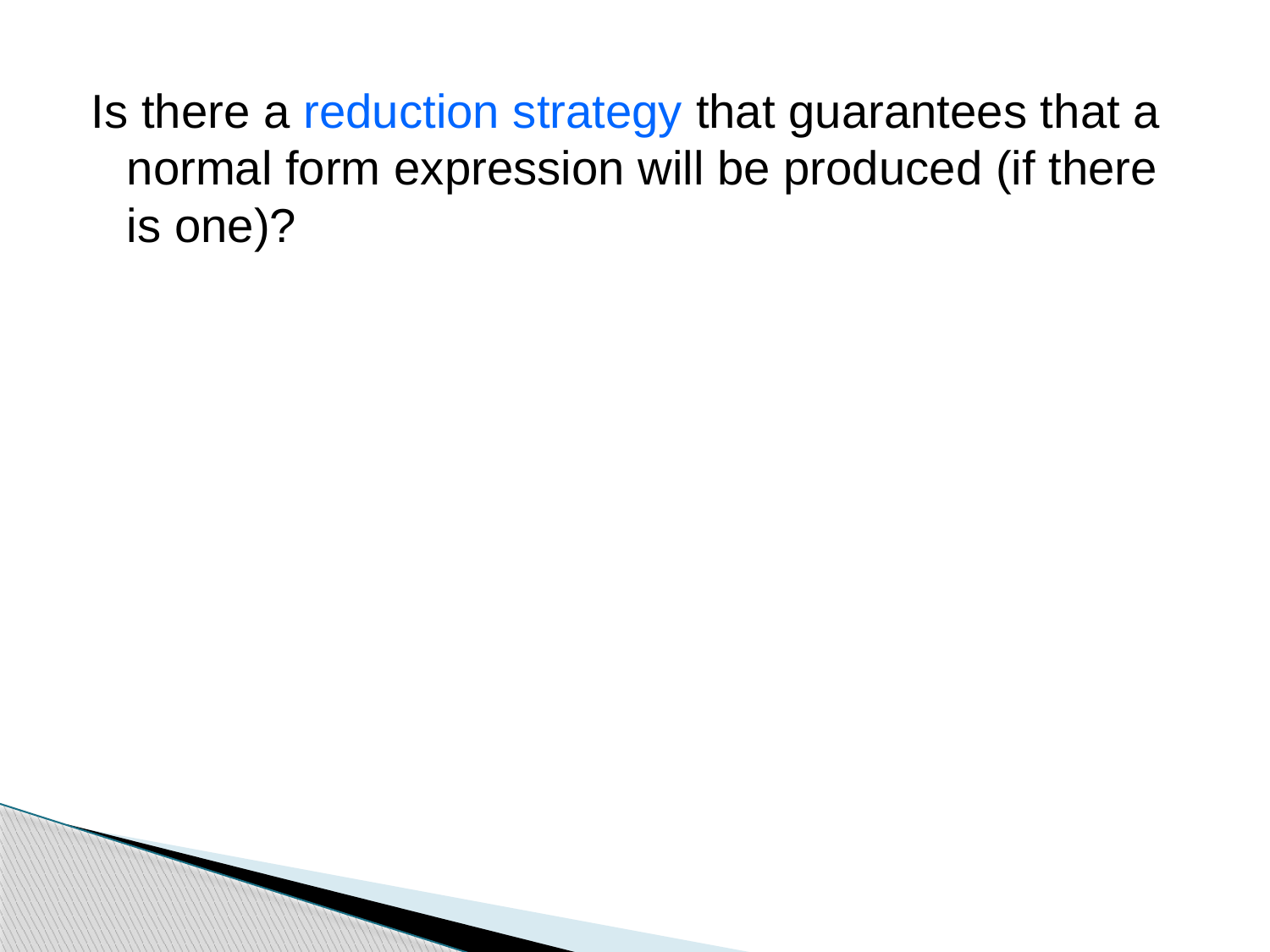

Is there a reduction strategy that guarantees that a normal form expression will be produced (if there is one)?